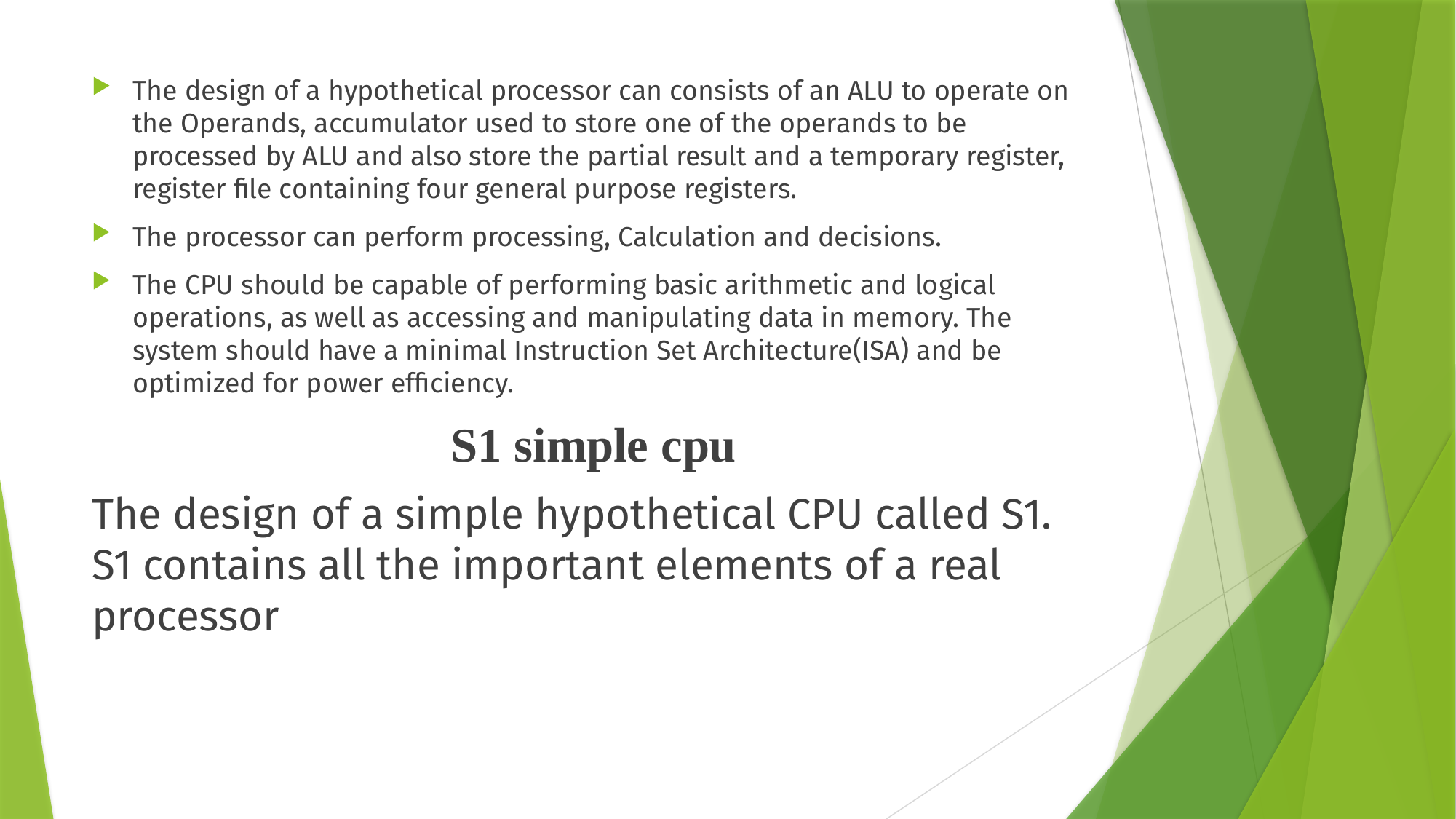

The design of a hypothetical processor can consists of an ALU to operate on the Operands, accumulator used to store one of the operands to be processed by ALU and also store the partial result and a temporary register, register file containing four general purpose registers.
The processor can perform processing, Calculation and decisions.
The CPU should be capable of performing basic arithmetic and logical operations, as well as accessing and manipulating data in memory. The system should have a minimal Instruction Set Architecture(ISA) and be optimized for power efficiency.
S1 simple cpu
The design of a simple hypothetical CPU called S1.  S1 contains all the important elements of a real processor